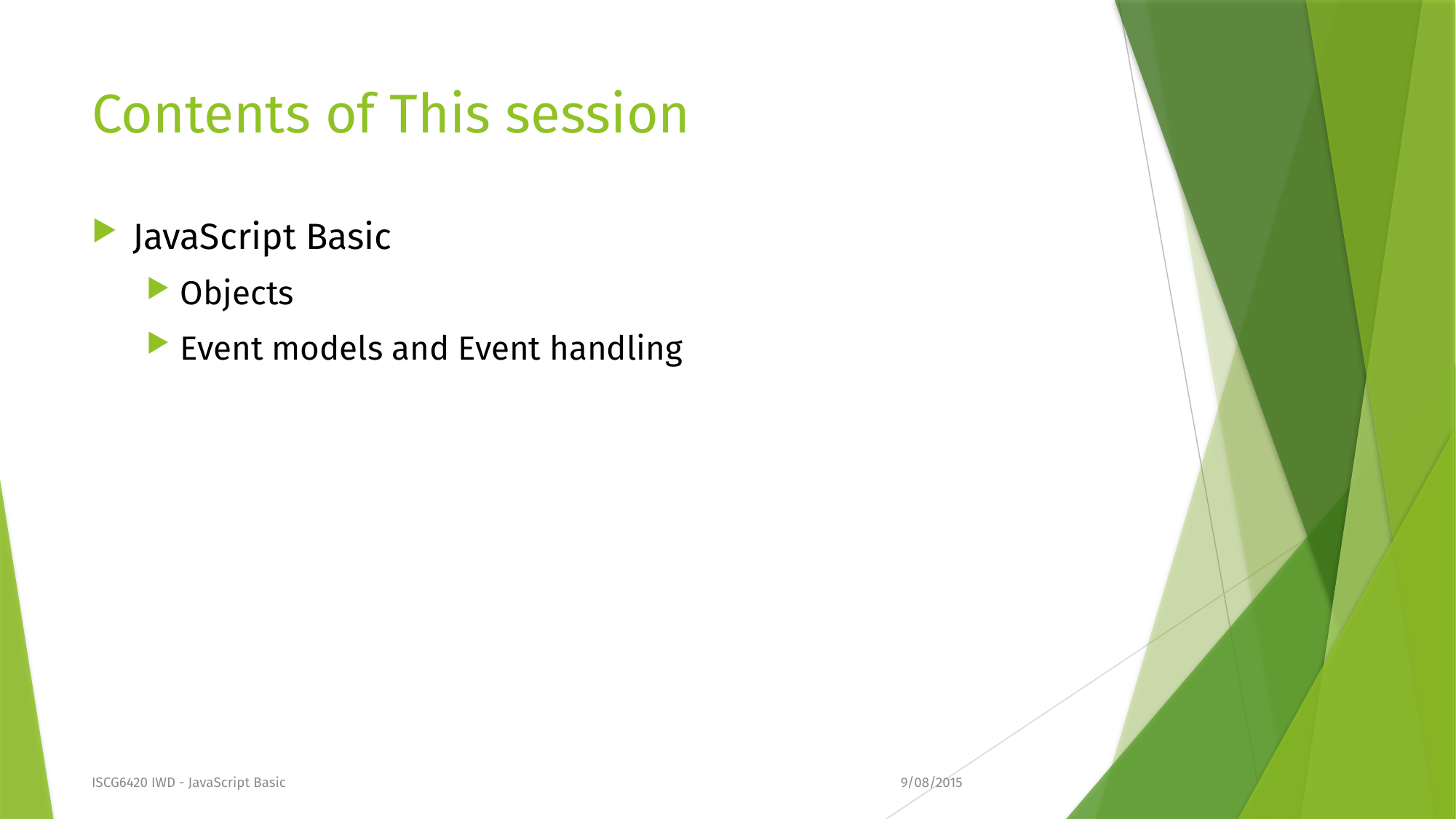

# Contents of This session
JavaScript Basic
Objects
Event models and Event handling

9/08/2015
ISCG6420 IWD - JavaScript Basic